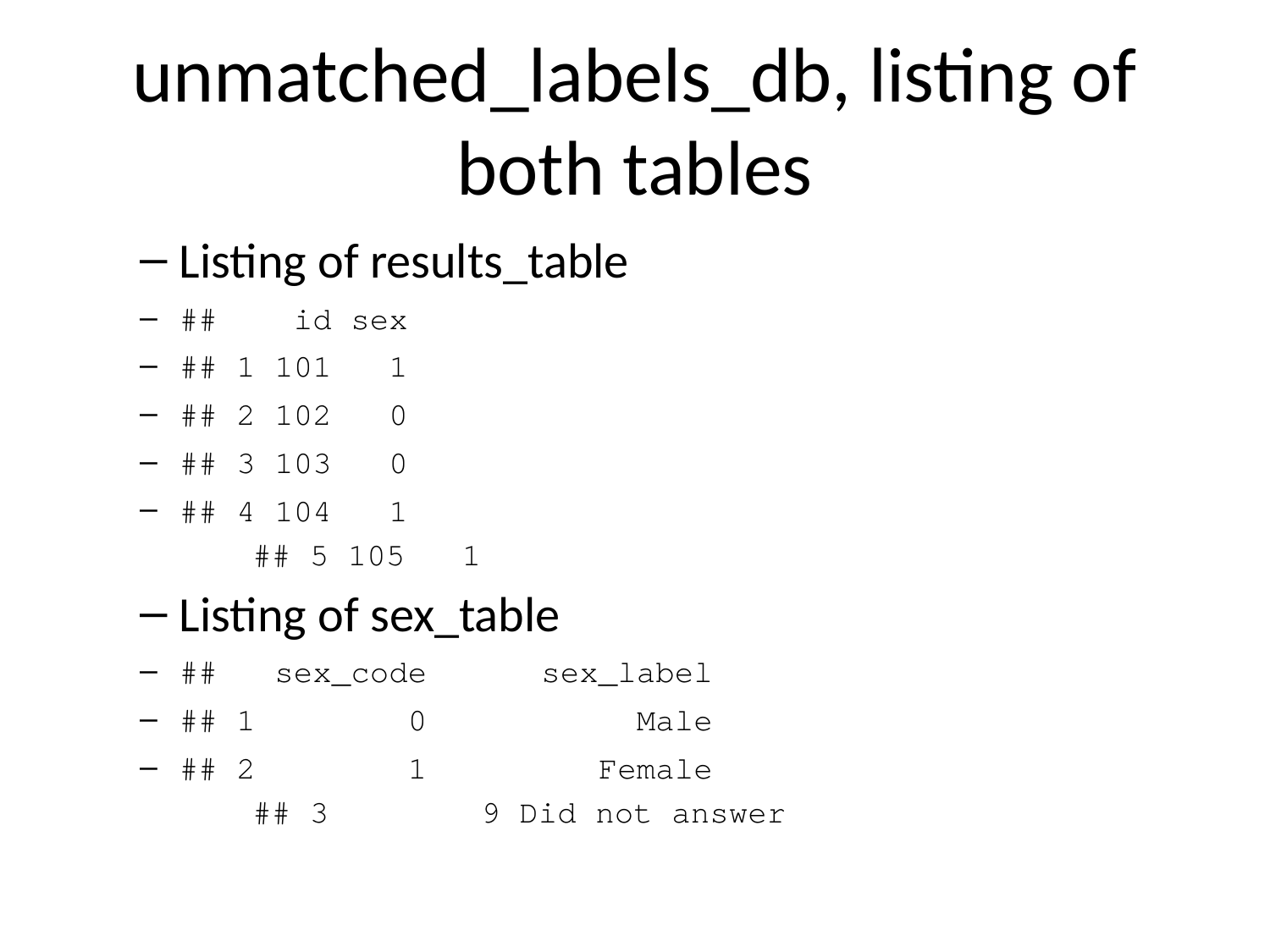

# unmatched_labels_db, listing of both tables
Listing of results_table
##    id sex
## 1 101   1
## 2 102   0
## 3 103   0
## 4 104   1
## 5 105   1
Listing of sex_table
##   sex_code      sex_label
## 1        0           Male
## 2        1         Female
## 3        9 Did not answer